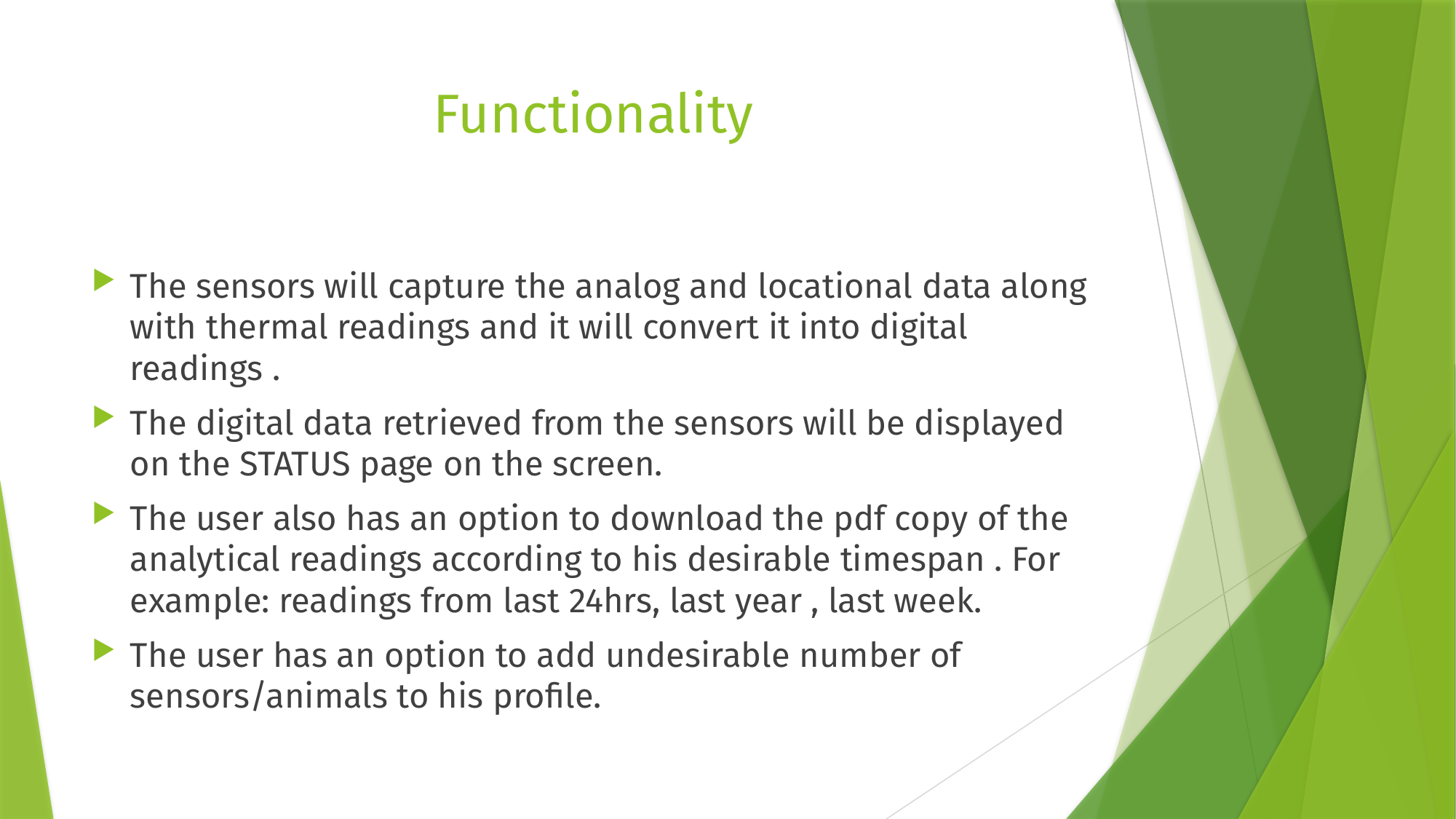

# Functionality
The sensors will capture the analog and locational data along with thermal readings and it will convert it into digital readings .
The digital data retrieved from the sensors will be displayed on the STATUS page on the screen.
The user also has an option to download the pdf copy of the analytical readings according to his desirable timespan . For example: readings from last 24hrs, last year , last week.
The user has an option to add undesirable number of sensors/animals to his profile.